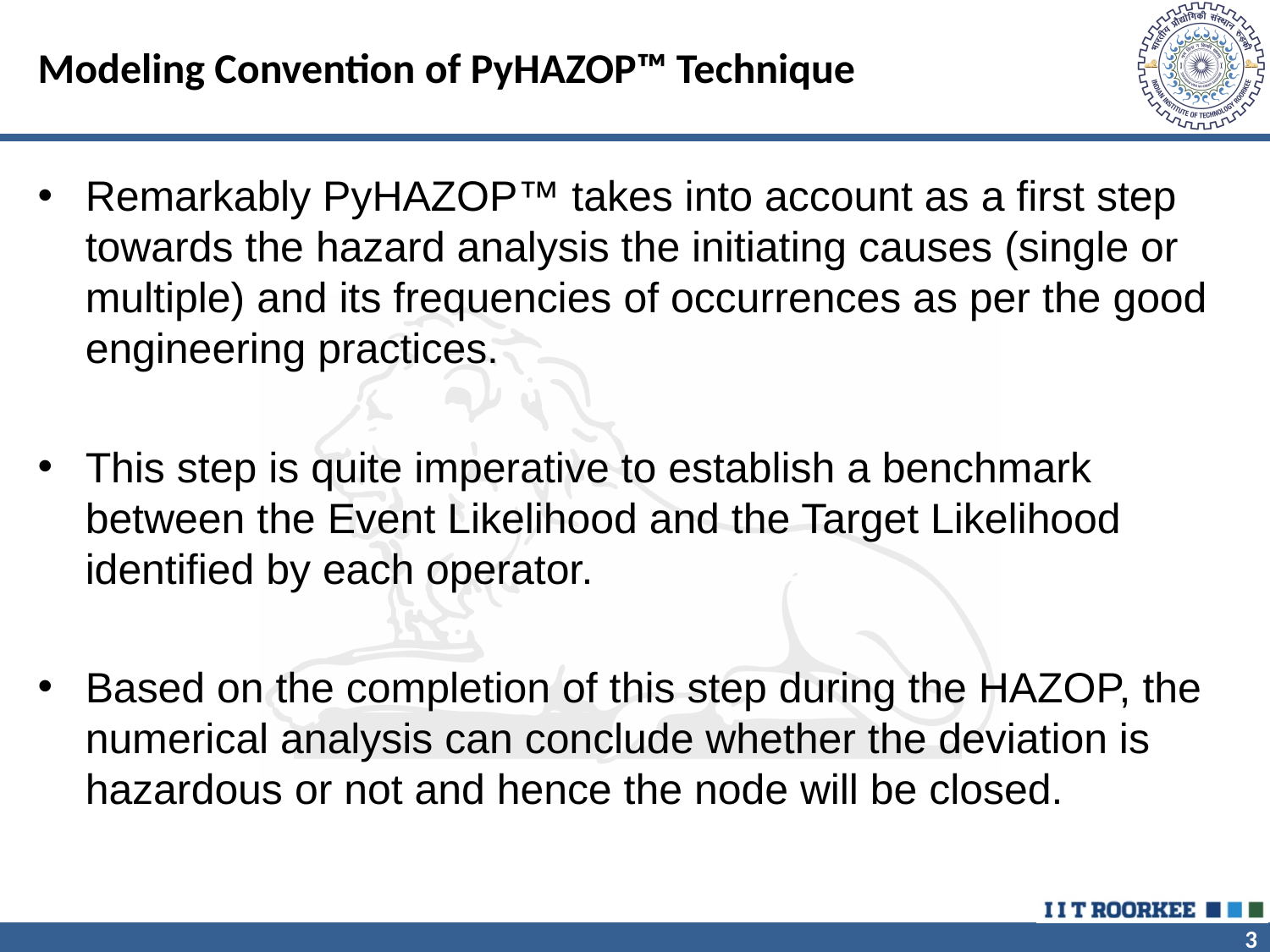

# Modeling Convention of PyHAZOP™ Technique
Remarkably PyHAZOP™ takes into account as a first step towards the hazard analysis the initiating causes (single or multiple) and its frequencies of occurrences as per the good engineering practices.

This step is quite imperative to establish a benchmark between the Event Likelihood and the Target Likelihood identified by each operator.

Based on the completion of this step during the HAZOP, the numerical analysis can conclude whether the deviation is hazardous or not and hence the node will be closed.